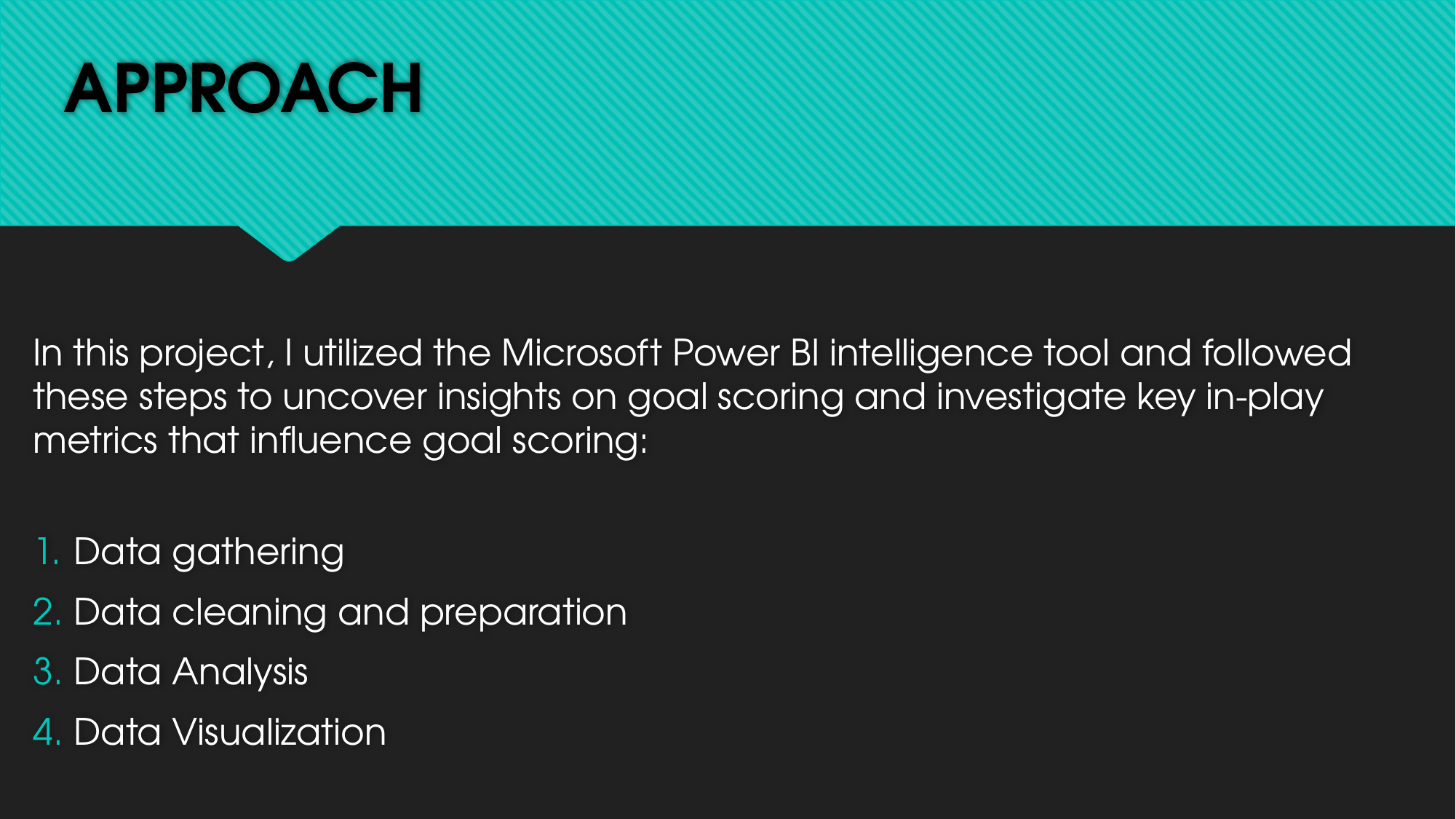

# APPROACH
In this project, I utilized the Microsoft Power BI intelligence tool and followed these steps to uncover insights on goal scoring and investigate key in-play metrics that influence goal scoring:

Data gathering
Data cleaning and preparation
Data Analysis
Data Visualization